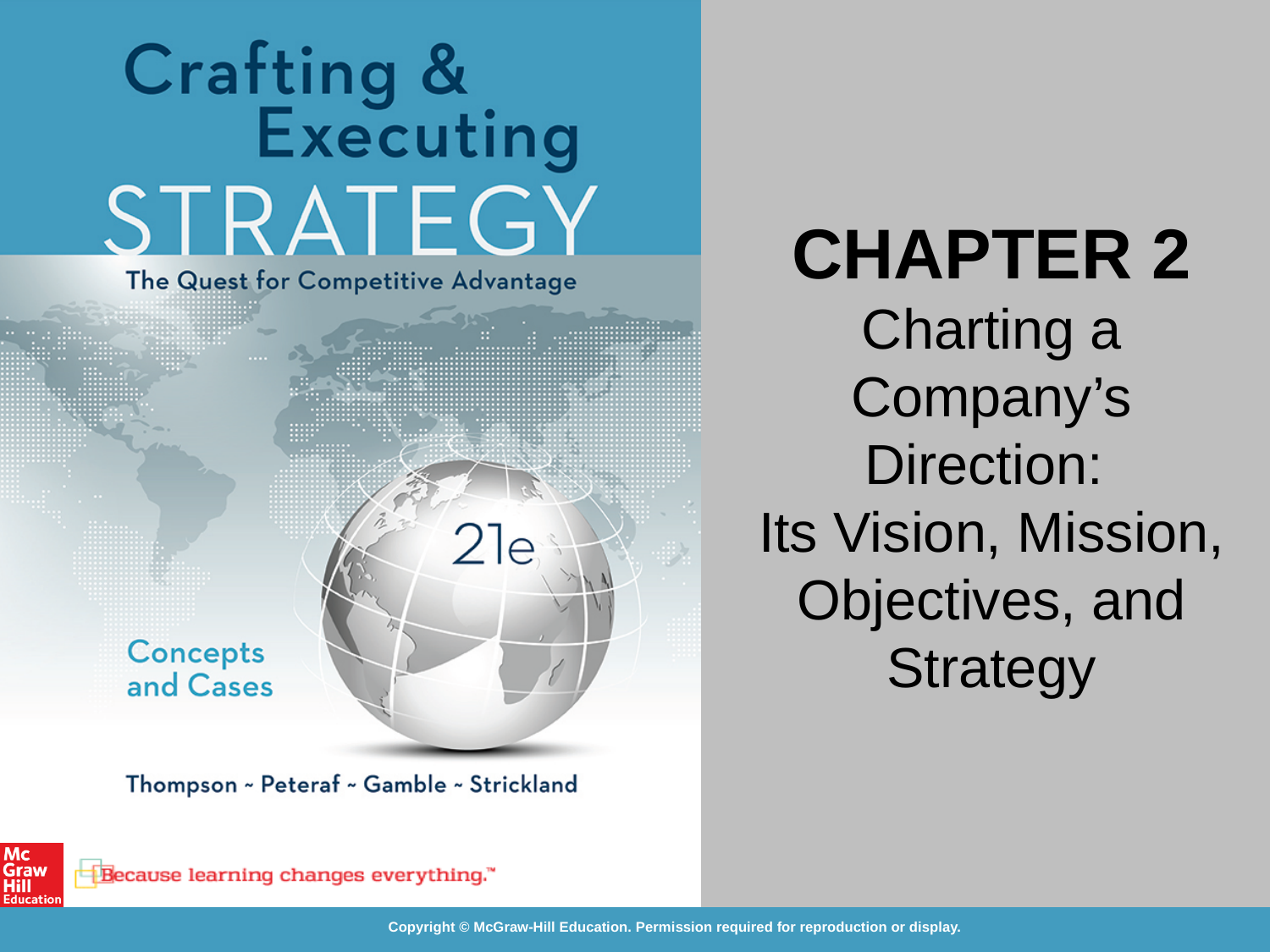

# CHAPTER 2 Charting a Company’s Direction: Its Vision, Mission, Objectives, and Strategy